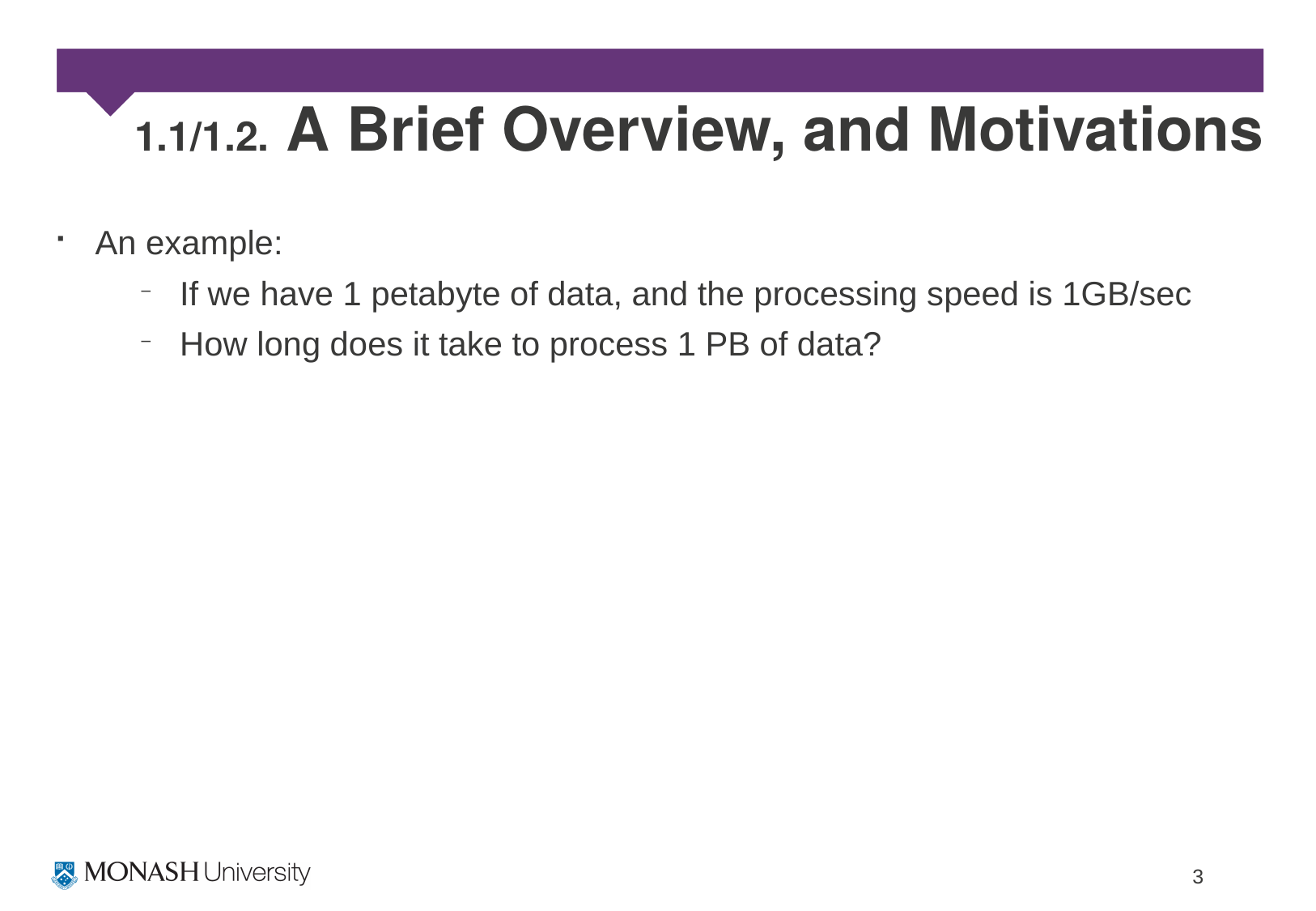

# 1.1/1.2. A Brief Overview, and Motivations
An example:
If we have 1 petabyte of data, and the processing speed is 1GB/sec
How long does it take to process 1 PB of data?